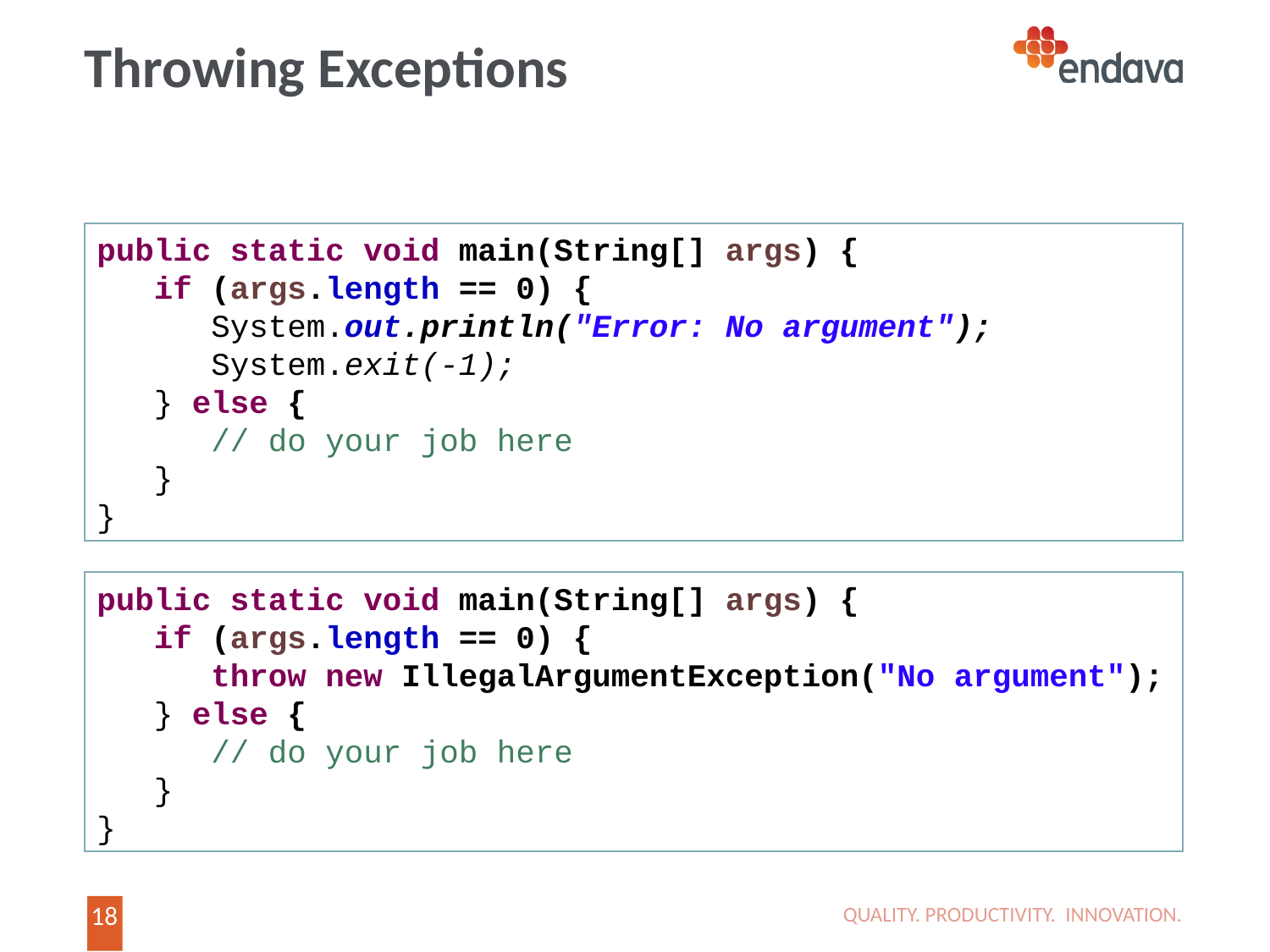

# Throwing Exceptions
public static void main(String[] args) {
   if (args.length == 0) {
      System.out.println("Error: No argument");
      System.exit(-1);
   } else {
      // do your job here
   }
}
public static void main(String[] args) {
   if (args.length == 0) {
      throw new IllegalArgumentException("No argument");
   } else {
      // do your job here
   }
}
QUALITY. PRODUCTIVITY.  INNOVATION.